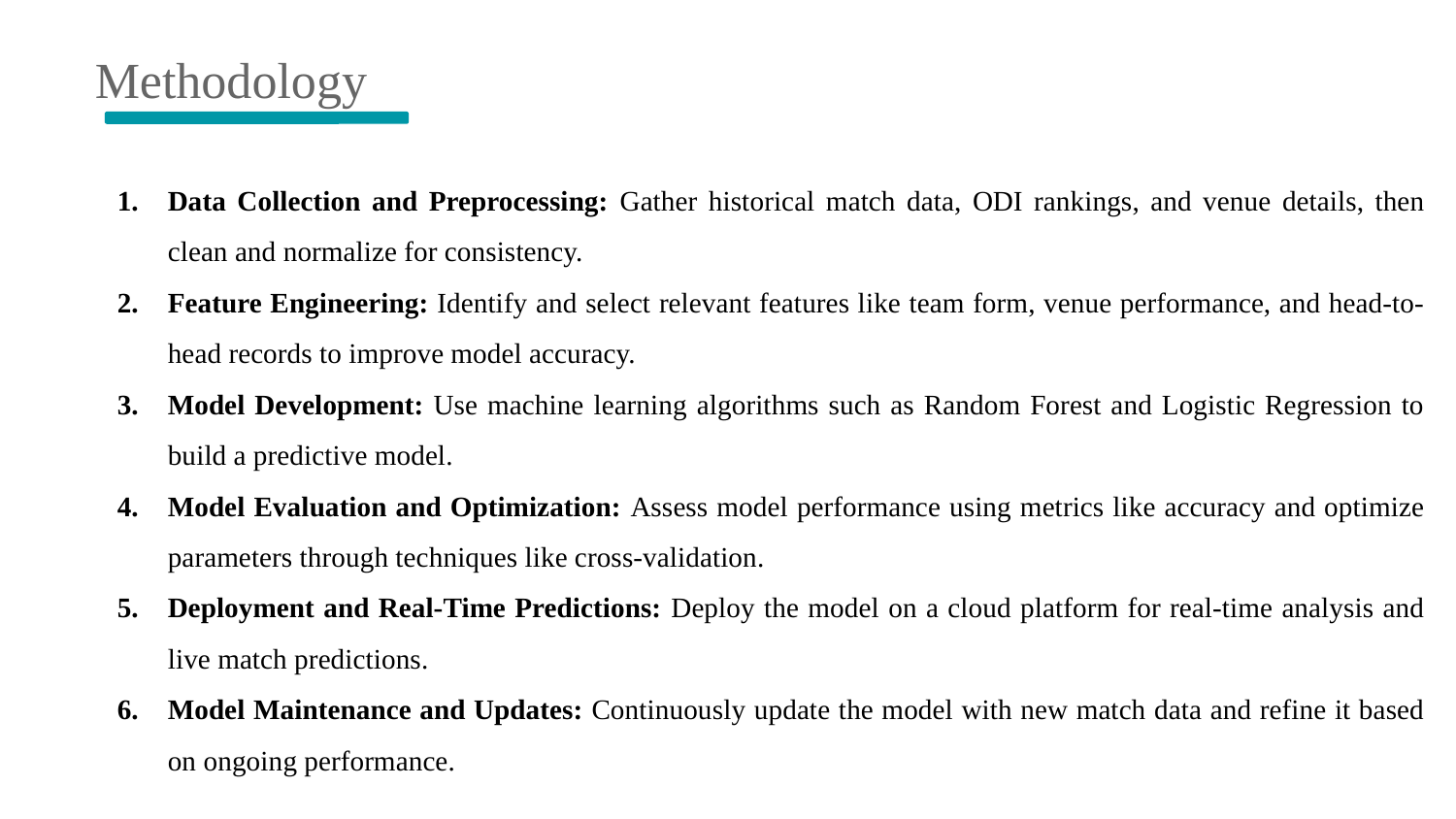

Methodology

Data Collection and Preprocessing: Gather historical match data, ODI rankings, and venue details, then clean and normalize for consistency.
Feature Engineering: Identify and select relevant features like team form, venue performance, and head-to-head records to improve model accuracy.
Model Development: Use machine learning algorithms such as Random Forest and Logistic Regression to build a predictive model.
Model Evaluation and Optimization: Assess model performance using metrics like accuracy and optimize parameters through techniques like cross-validation.
Deployment and Real-Time Predictions: Deploy the model on a cloud platform for real-time analysis and live match predictions.
Model Maintenance and Updates: Continuously update the model with new match data and refine it based on ongoing performance.